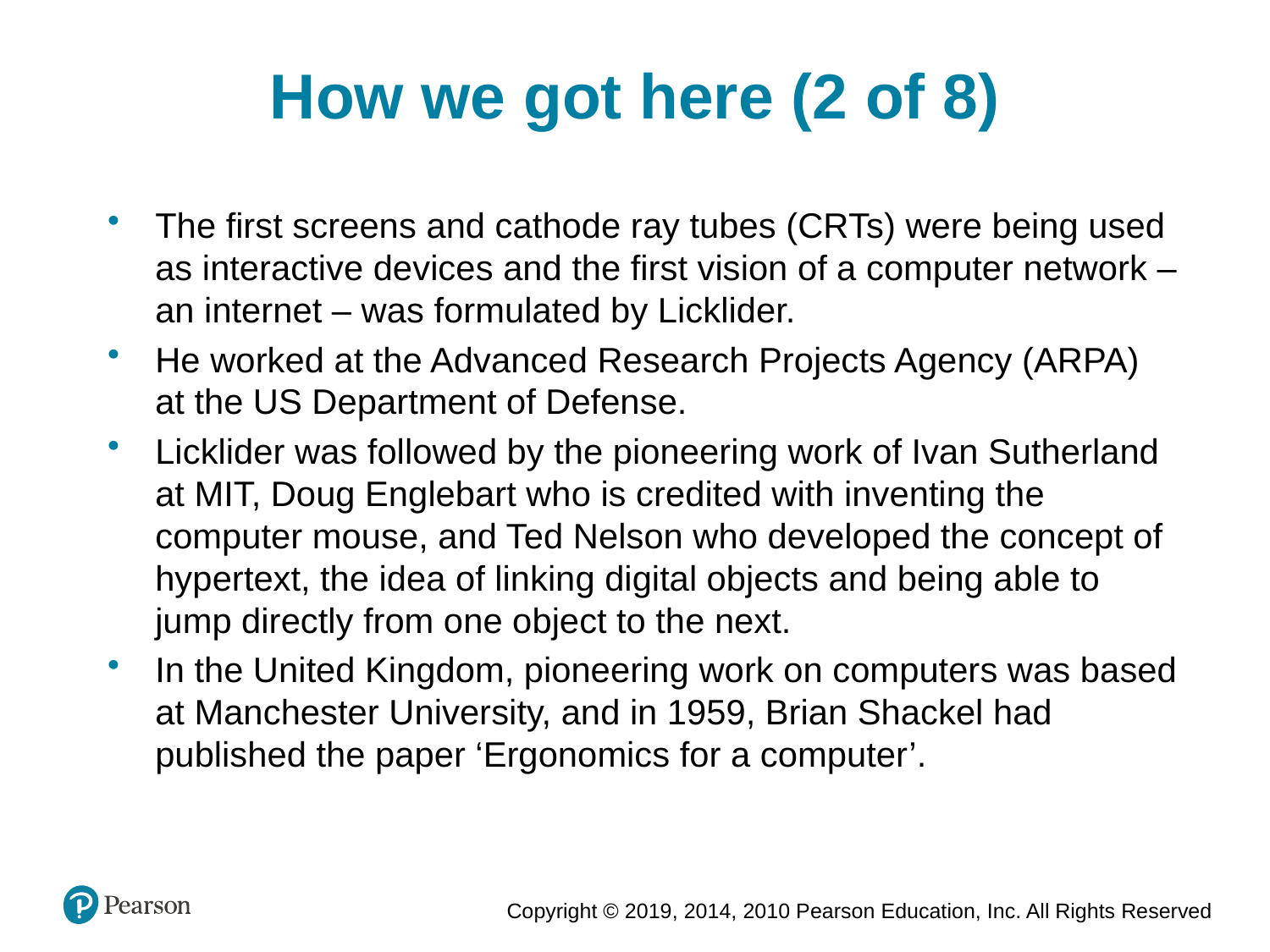

How we got here (2 of 8)
The first screens and cathode ray tubes (CRTs) were being used as interactive devices and the first vision of a computer network – an internet – was formulated by Licklider.
He worked at the Advanced Research Projects Agency (ARPA) at the US Department of Defense.
Licklider was followed by the pioneering work of Ivan Sutherland at MIT, Doug Englebart who is credited with inventing the computer mouse, and Ted Nelson who developed the concept of hypertext, the idea of linking digital objects and being able to jump directly from one object to the next.
In the United Kingdom, pioneering work on computers was based at Manchester University, and in 1959, Brian Shackel had published the paper ‘Ergonomics for a computer’.